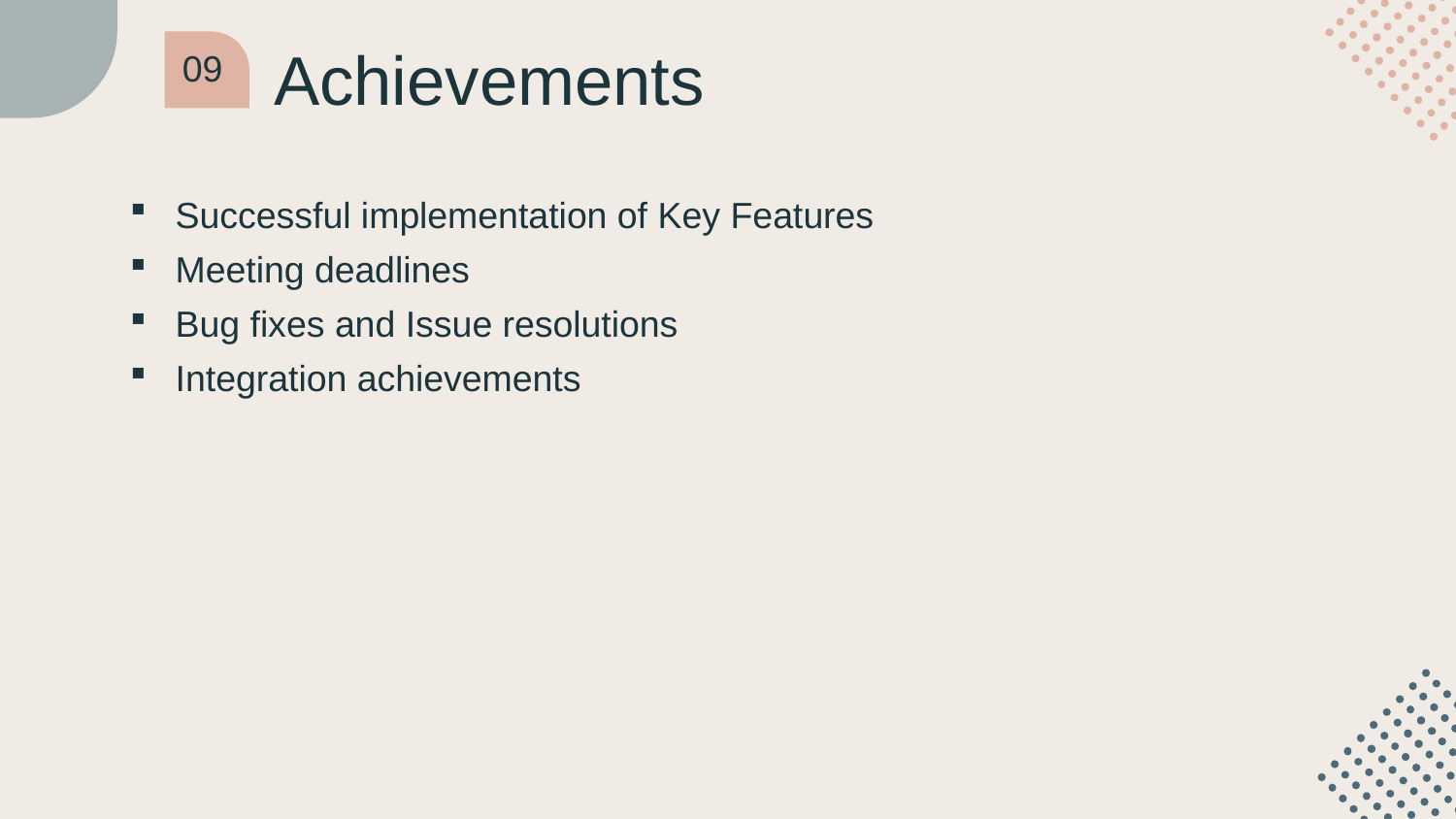

09
# Achievements
Successful implementation of Key Features
Meeting deadlines
Bug fixes and Issue resolutions
Integration achievements